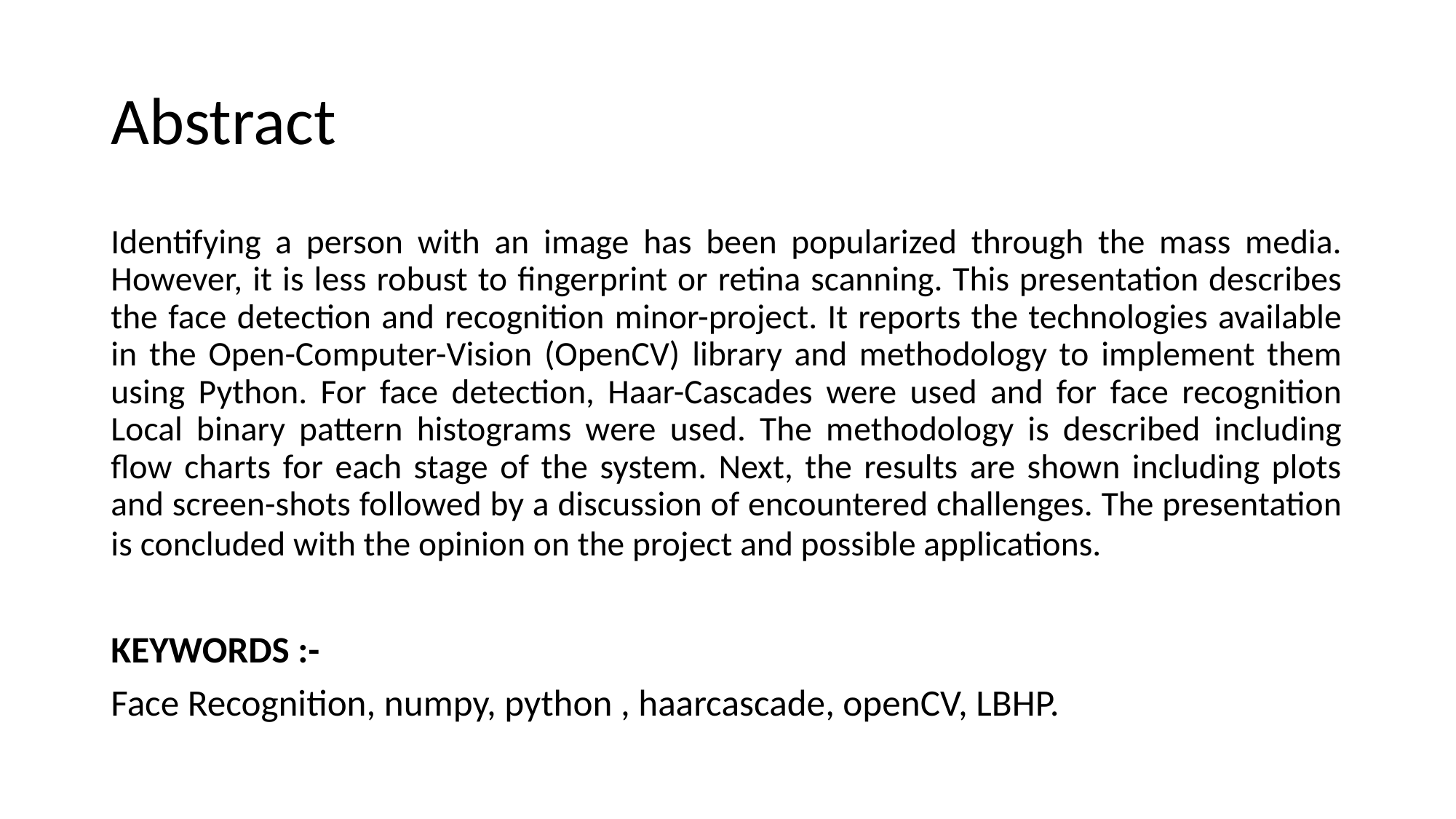

# Abstract
Identifying a person with an image has been popularized through the mass media. However, it is less robust to fingerprint or retina scanning. This presentation describes the face detection and recognition minor-project. It reports the technologies available in the Open-Computer-Vision (OpenCV) library and methodology to implement them using Python. For face detection, Haar-Cascades were used and for face recognition Local binary pattern histograms were used. The methodology is described including flow charts for each stage of the system. Next, the results are shown including plots and screen-shots followed by a discussion of encountered challenges. The presentation is concluded with the opinion on the project and possible applications.

KEYWORDS :-
Face Recognition, numpy, python , haarcascade, openCV, LBHP.